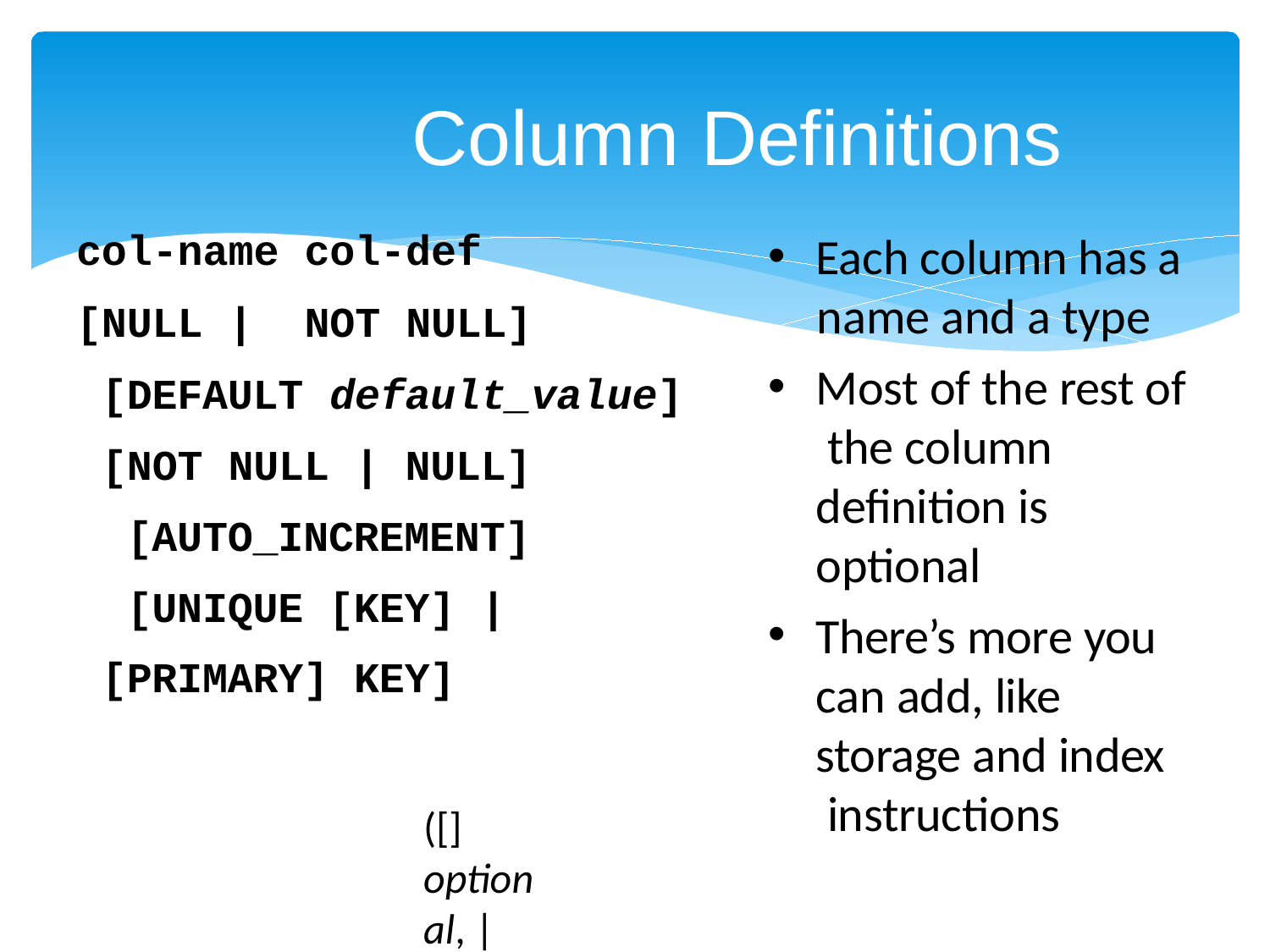

# Column Definitions
col-name
[NULL |
col-def
NOT NULL]
Each column has a
name and a type
Most of the rest of  the column  definition is  optional
There’s more you  can add, like  storage and index  instructions
[DEFAULT
default_value]
[NOT NULL | NULL]  [AUTO_INCREMENT]  [UNIQUE [KEY] |  [PRIMARY] KEY]

([] optional, | or)